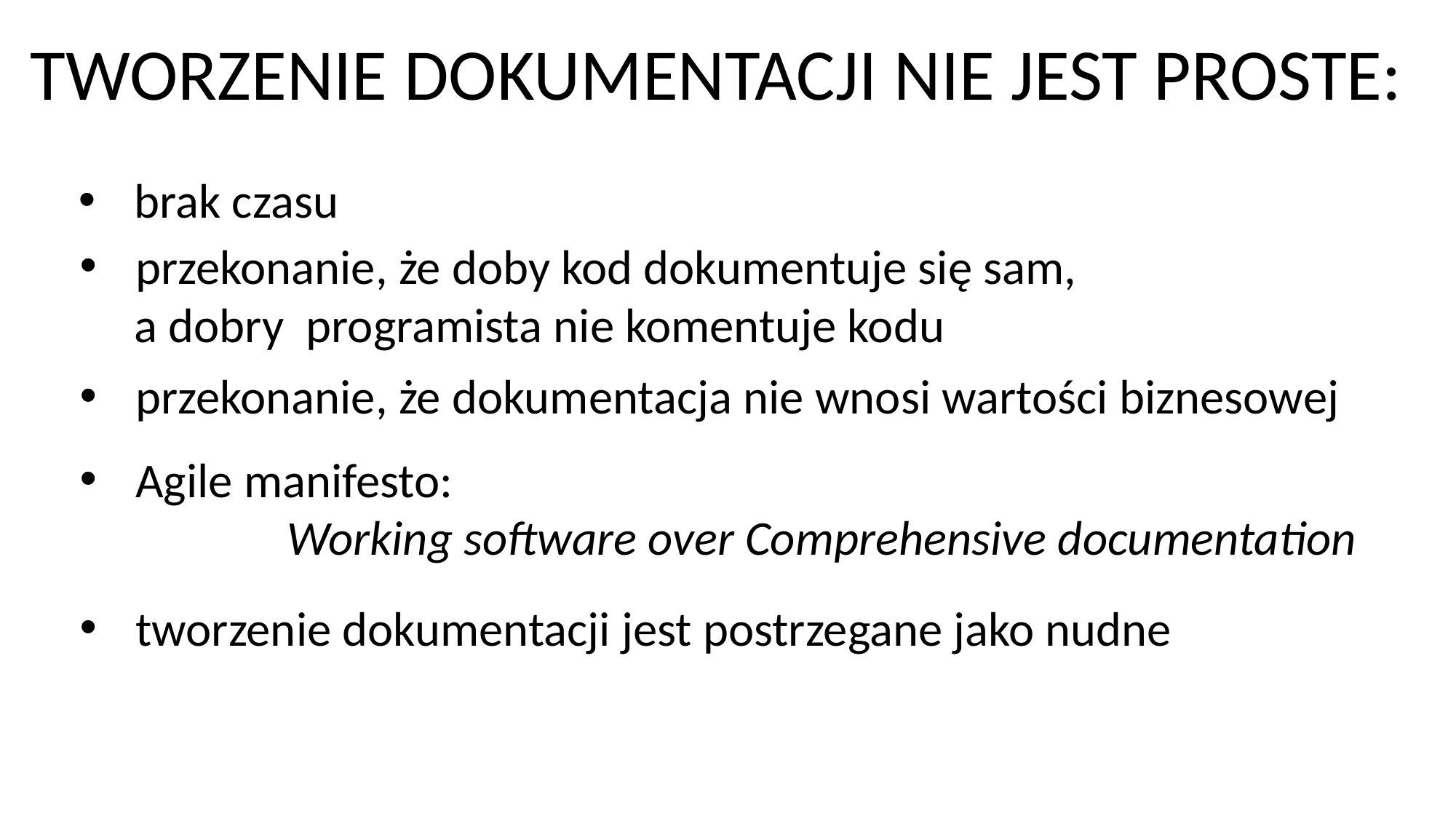

TWORZENIE DOKUMENTACJI NIE JEST PROSTE:
  brak czasu
  przekonanie, że doby kod dokumentuje się sam,
     a dobry  programista nie komentuje kodu
  przekonanie, że dokumentacja nie wnosi wartości biznesowej
  Agile manifesto:
                   Working software over Comprehensive documentation
  tworzenie dokumentacji jest postrzegane jako nudne